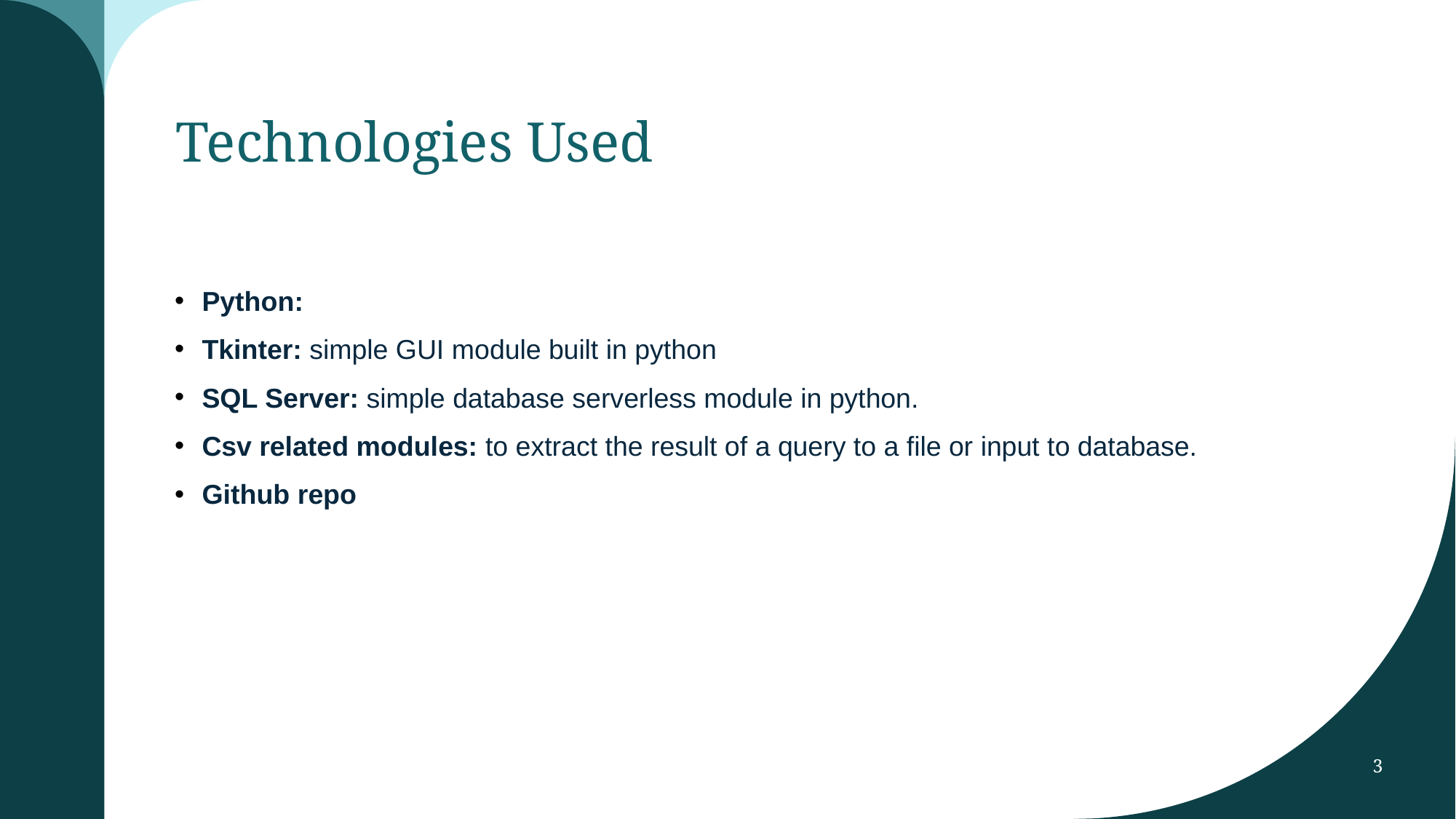

# Technologies Used
Python:
Tkinter: simple GUI module built in python
SQL Server: simple database serverless module in python.
Csv related modules: to extract the result of a query to a file or input to database.
Github repo
3